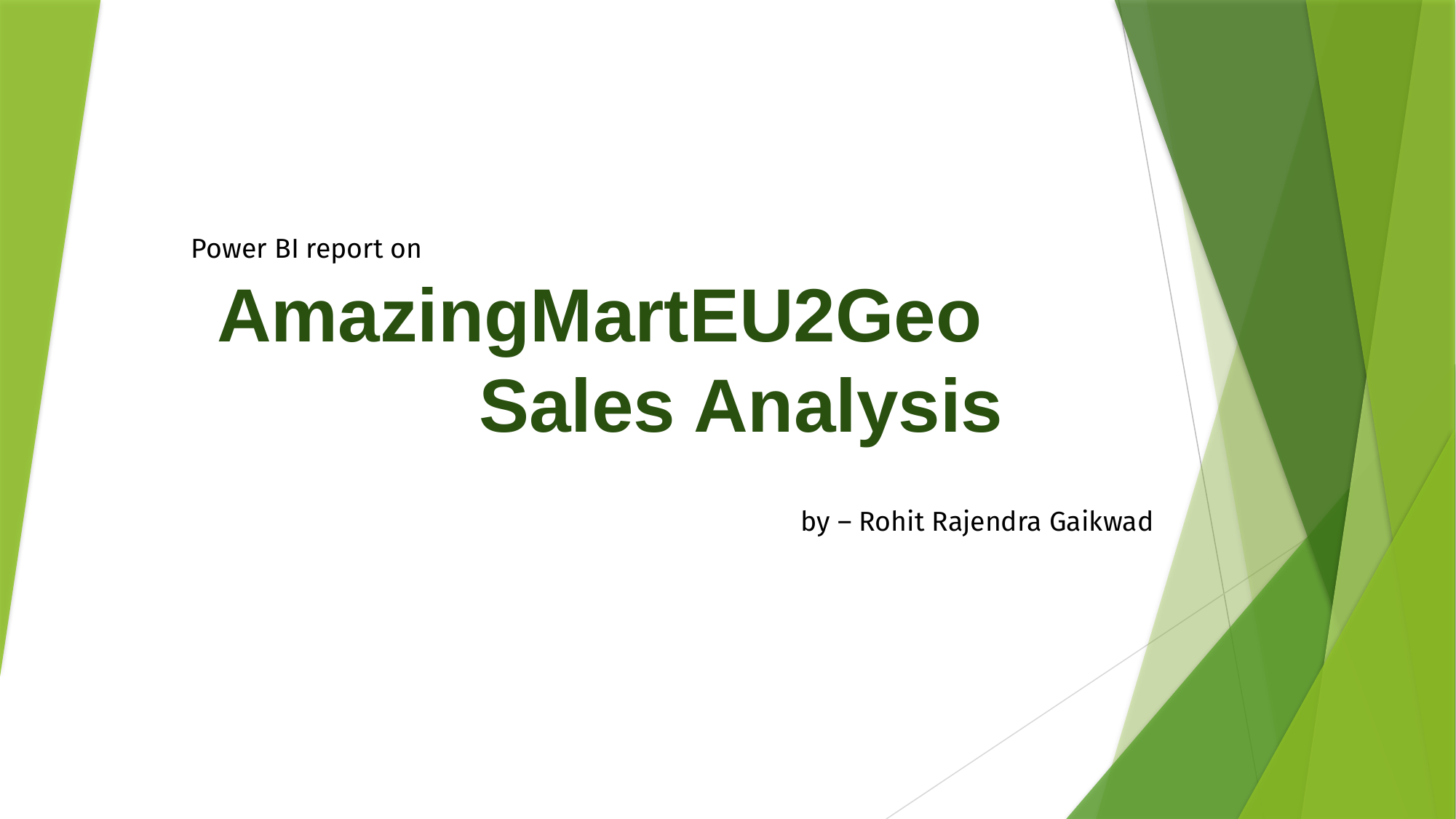

Power BI report on
# AmazingMartEU2Geo Sales Analysis
by – Rohit Rajendra Gaikwad